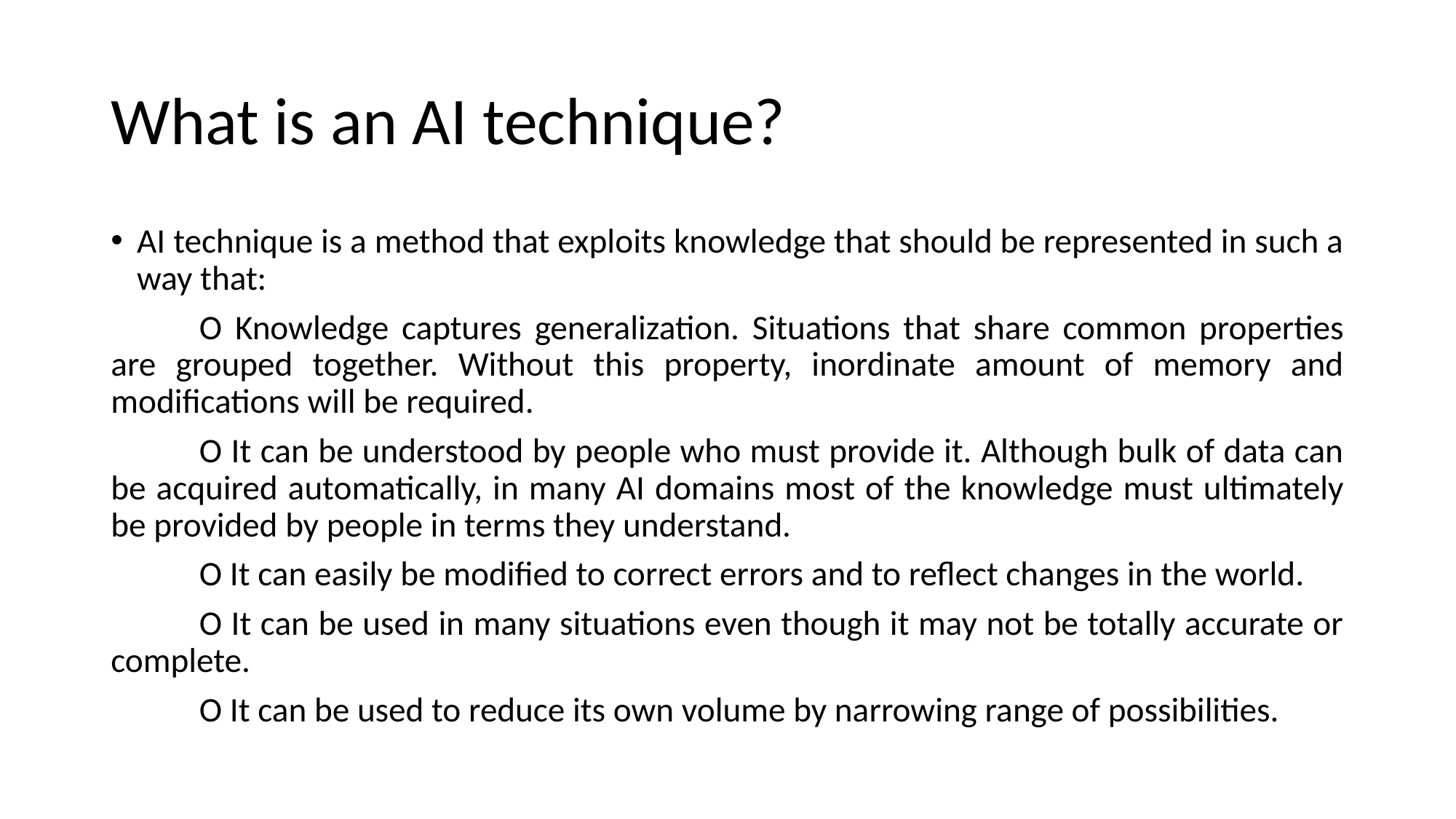

# What is an AI technique?
AI technique is a method that exploits knowledge that should be represented in such a way that:
	O Knowledge captures generalization. Situations that share common properties are grouped together. Without this property, inordinate amount of memory and modifications will be required.
	O It can be understood by people who must provide it. Although bulk of data can be acquired automatically, in many AI domains most of the knowledge must ultimately be provided by people in terms they understand.
	O It can easily be modified to correct errors and to reflect changes in the world.
	O It can be used in many situations even though it may not be totally accurate or complete.
	O It can be used to reduce its own volume by narrowing range of possibilities.